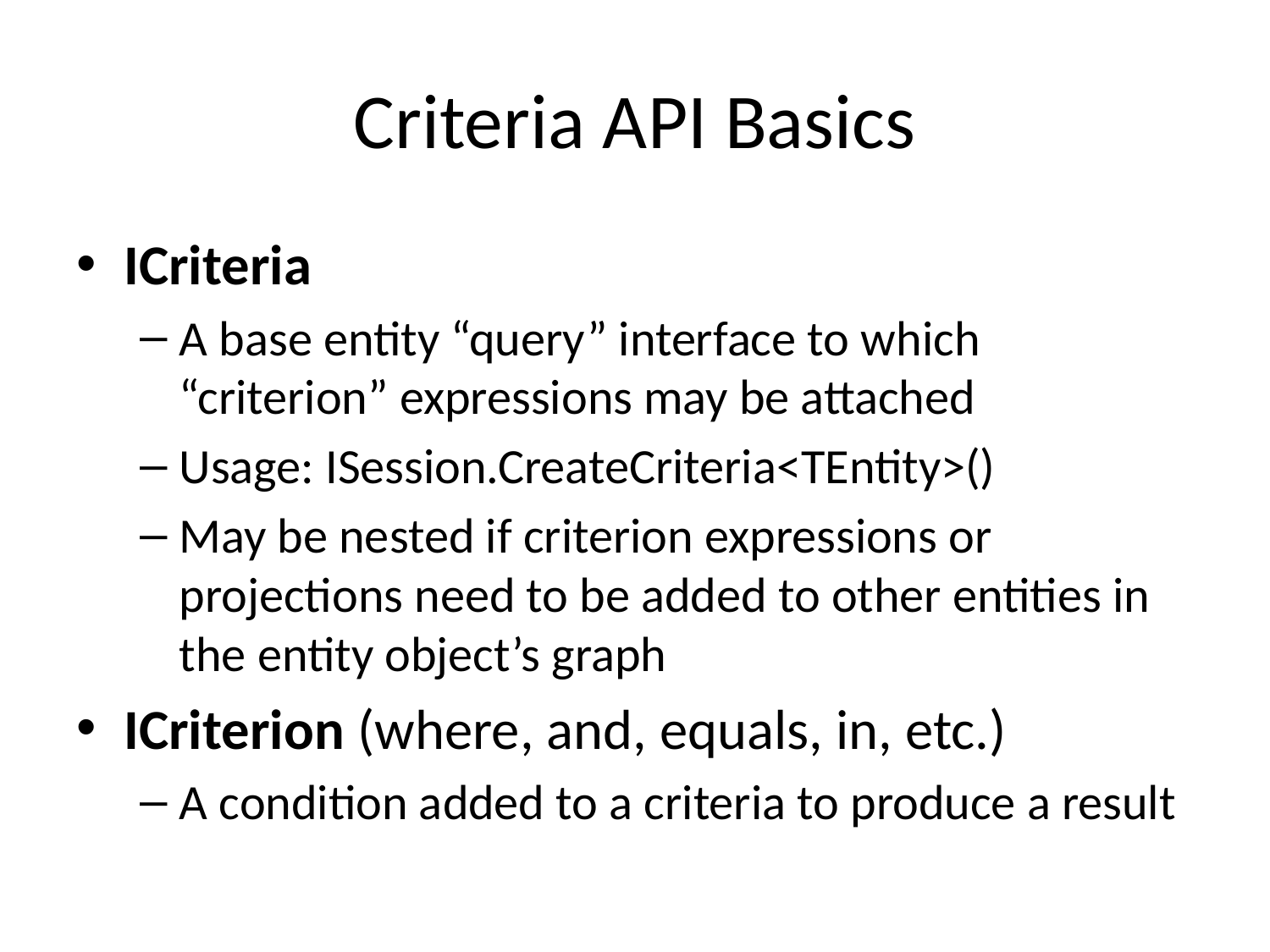

# Criteria API Basics
ICriteria
A base entity “query” interface to which “criterion” expressions may be attached
Usage: ISession.CreateCriteria<TEntity>()
May be nested if criterion expressions or projections need to be added to other entities in the entity object’s graph
ICriterion (where, and, equals, in, etc.)
A condition added to a criteria to produce a result